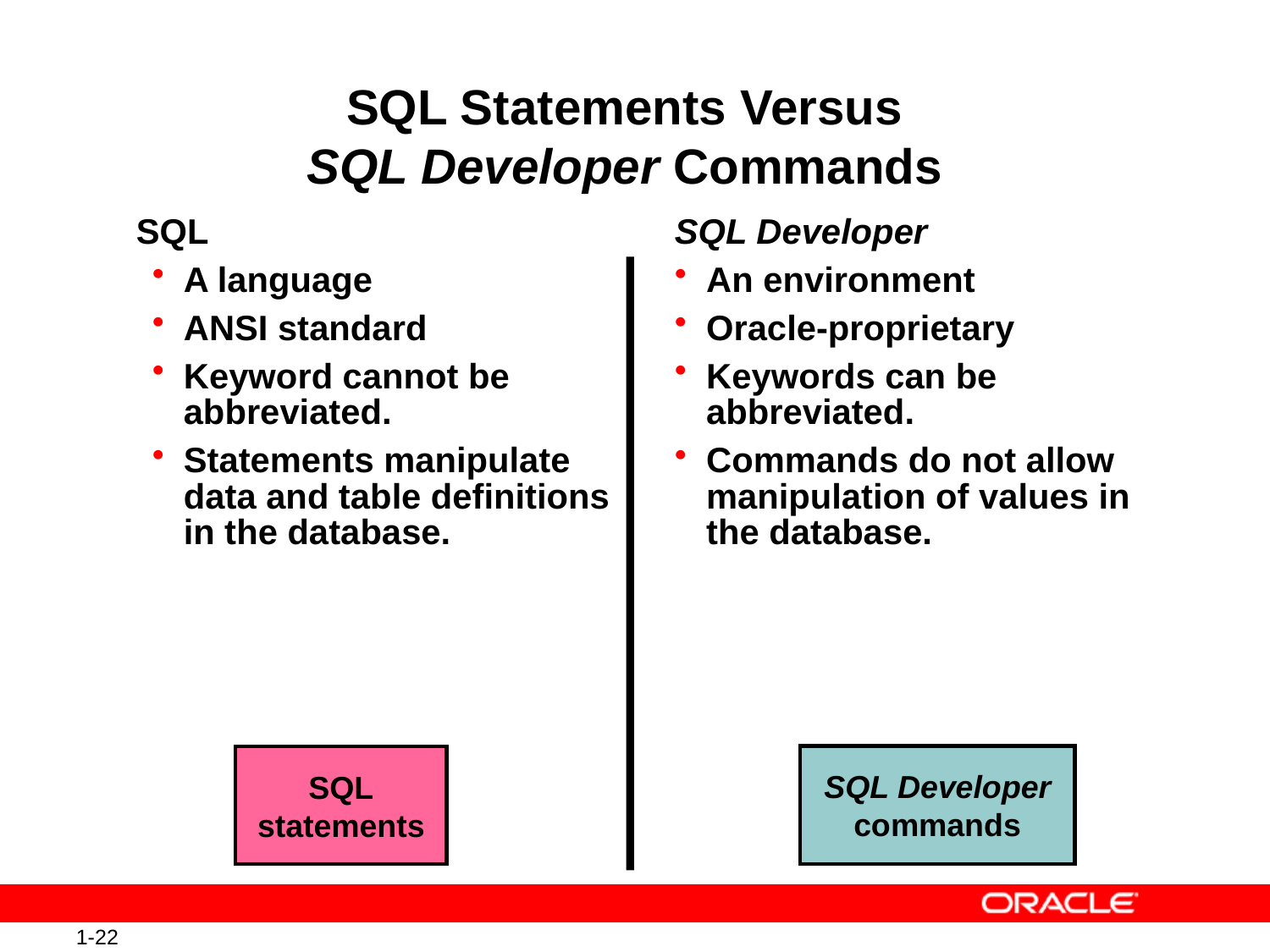

# SQL Statements Versus SQL Developer Commands

SQL
A language
ANSI standard
Keyword cannot be abbreviated.
Statements manipulate data and table definitions in the database.

SQL Developer
An environment
Oracle-proprietary
Keywords can be abbreviated.
Commands do not allow manipulation of values in the database.

SQL Developer
commands
SQL
statements